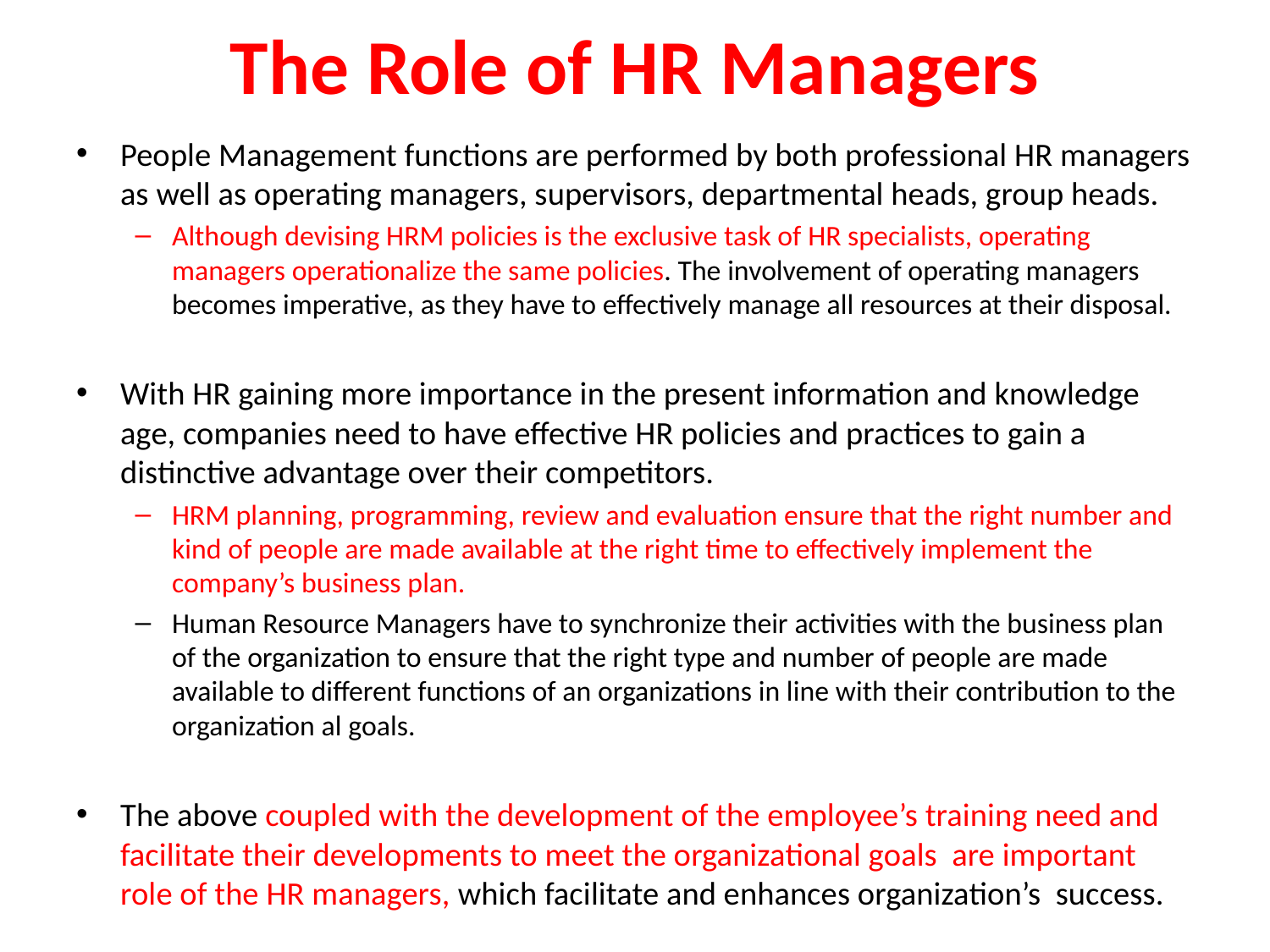

# The Role of HR Managers
People Management functions are performed by both professional HR managers as well as operating managers, supervisors, departmental heads, group heads.
Although devising HRM policies is the exclusive task of HR specialists, operating managers operationalize the same policies. The involvement of operating managers becomes imperative, as they have to effectively manage all resources at their disposal.

With HR gaining more importance in the present information and knowledge age, companies need to have effective HR policies and practices to gain a distinctive advantage over their competitors.
HRM planning, programming, review and evaluation ensure that the right number and kind of people are made available at the right time to effectively implement the company’s business plan.
Human Resource Managers have to synchronize their activities with the business plan of the organization to ensure that the right type and number of people are made available to different functions of an organizations in line with their contribution to the organization al goals.

The above coupled with the development of the employee’s training need and facilitate their developments to meet the organizational goals  are important role of the HR managers, which facilitate and enhances organization’s  success.